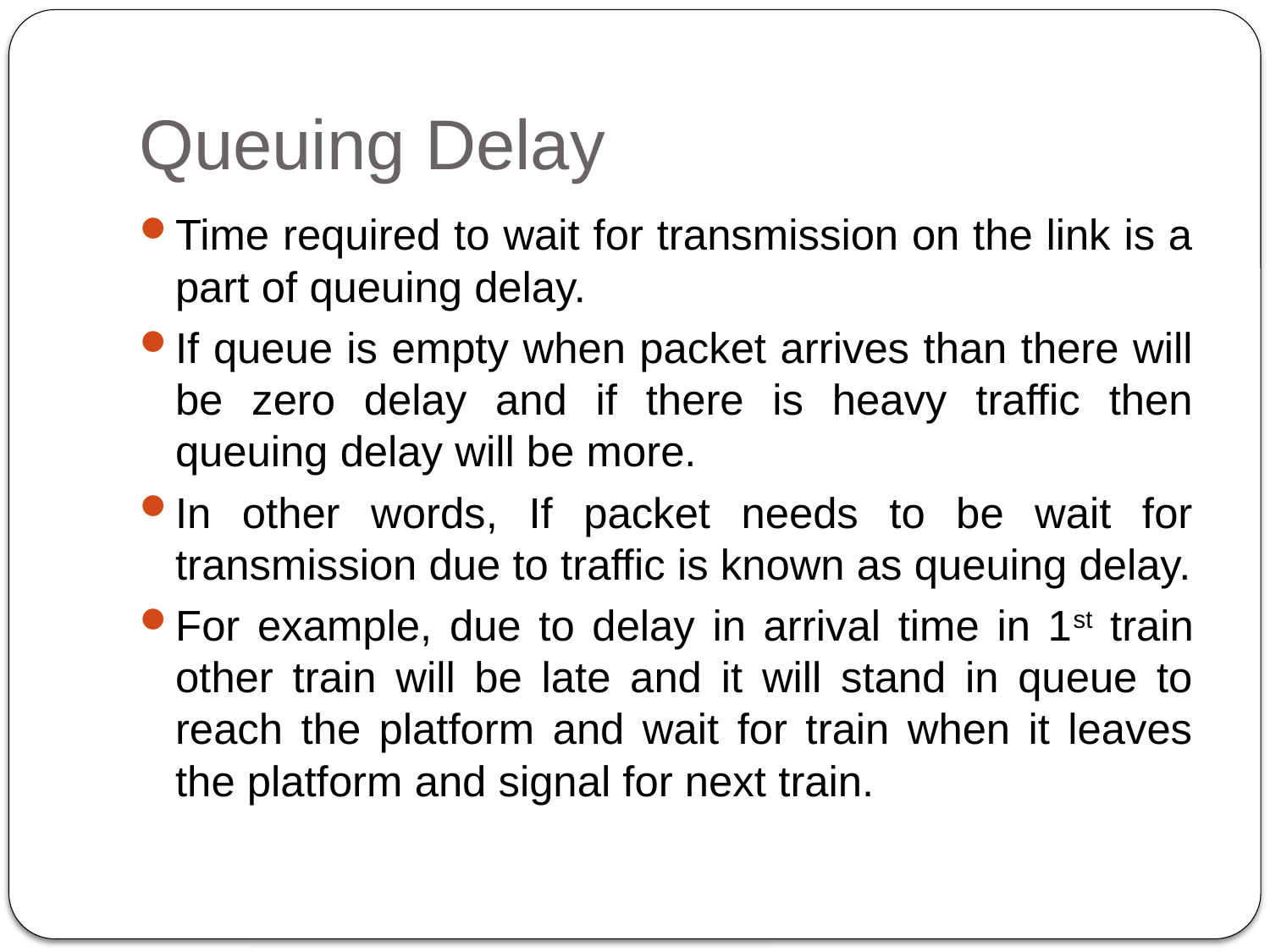

# Queuing Delay
Time required to wait for transmission on the link is a part of queuing delay.
If queue is empty when packet arrives than there will be zero delay and if there is heavy traffic then queuing delay will be more.
In other words, If packet needs to be wait for transmission due to traffic is known as queuing delay.
For example, due to delay in arrival time in 1st train other train will be late and it will stand in queue to reach the platform and wait for train when it leaves the platform and signal for next train.